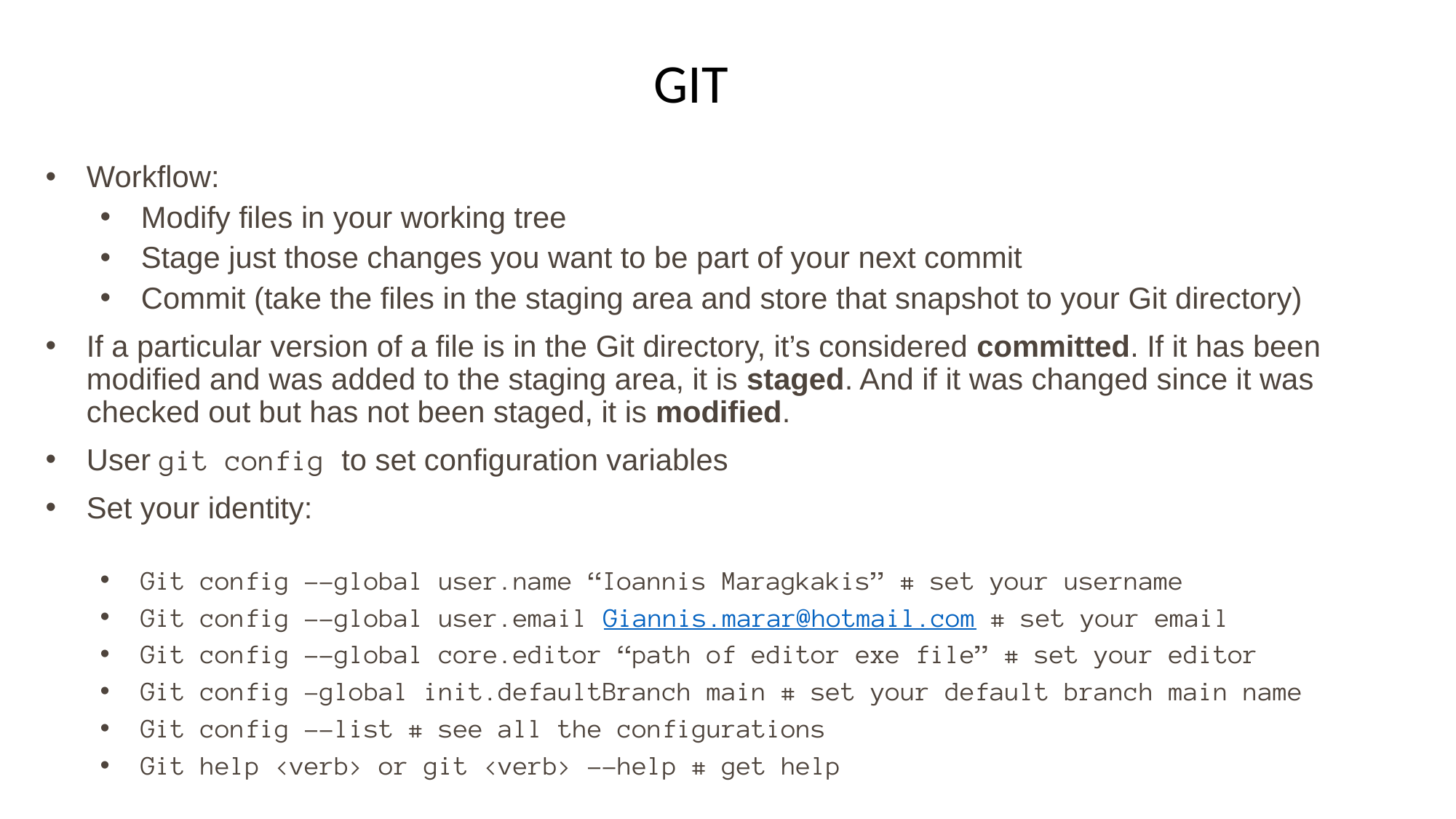

GIT
Workflow:
Modify files in your working tree
Stage just those changes you want to be part of your next commit
Commit (take the files in the staging area and store that snapshot to your Git directory)
If a particular version of a file is in the Git directory, it’s considered committed. If it has been modified and was added to the staging area, it is staged. And if it was changed since it was checked out but has not been staged, it is modified.
User git config to set configuration variables
Set your identity:

Git config --global user.name “Ioannis Maragkakis” # set your username
Git config --global user.email Giannis.marar@hotmail.com # set your email
Git config --global core.editor “path of editor exe file” # set your editor
Git config –global init.defaultBranch main # set your default branch main name
Git config --list # see all the configurations
Git help <verb> or git <verb> --help # get help